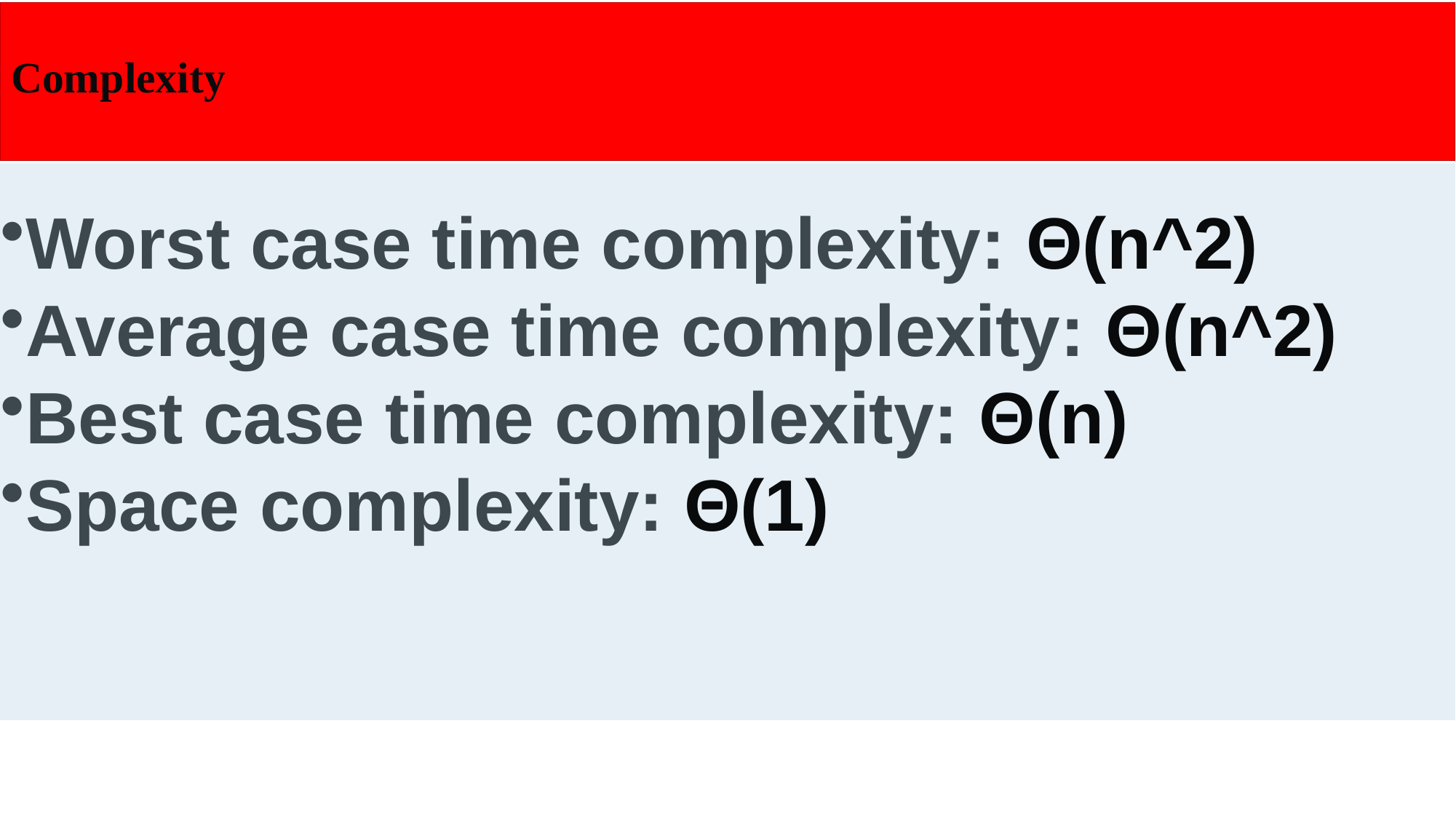

# Complexity

Worst case time complexity: Θ(n^2)
Average case time complexity: Θ(n^2)
Best case time complexity: Θ(n)
Space complexity: Θ(1)